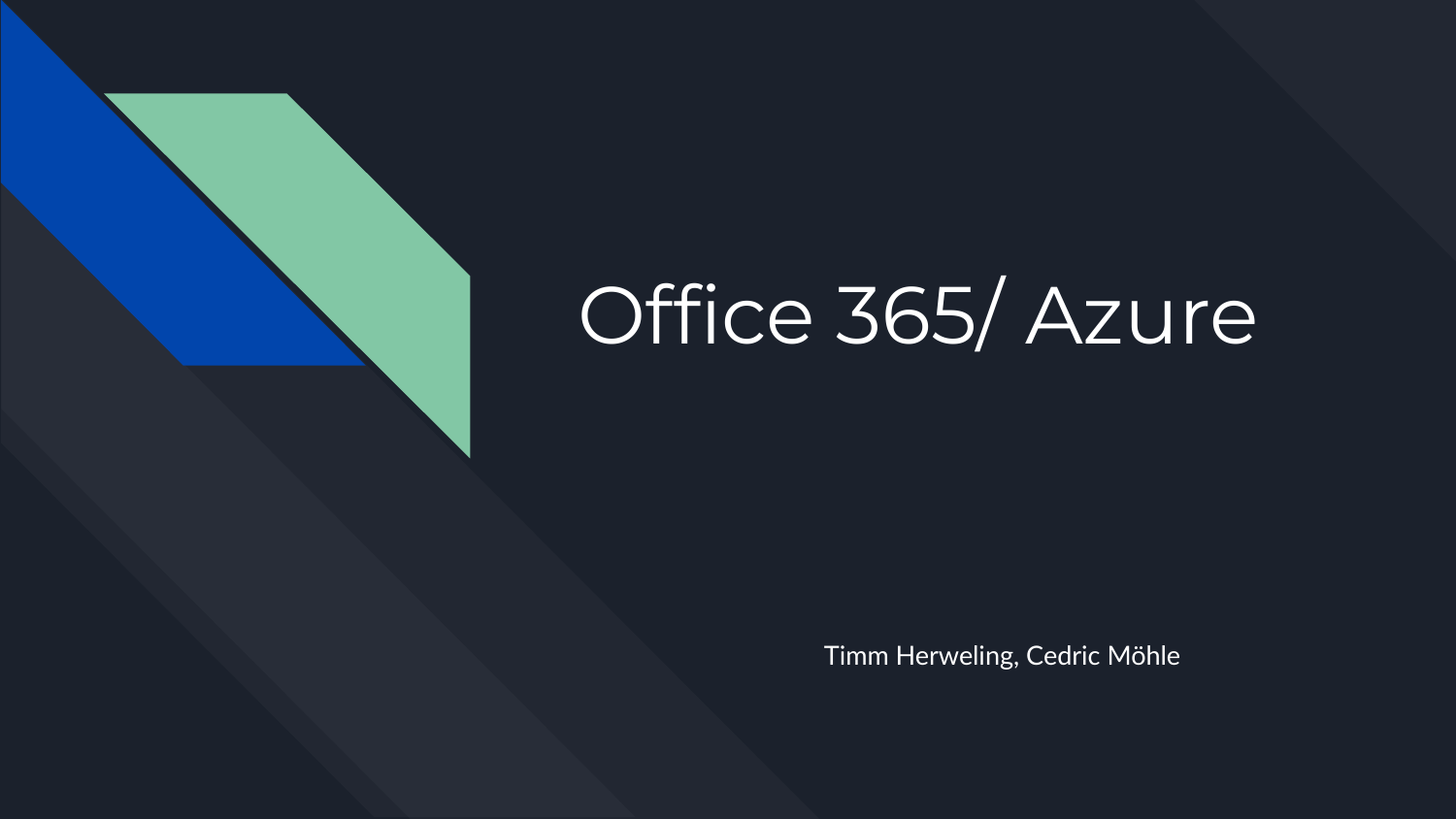

# Office 365/ Azure
Timm Herweling, Cedric Möhle